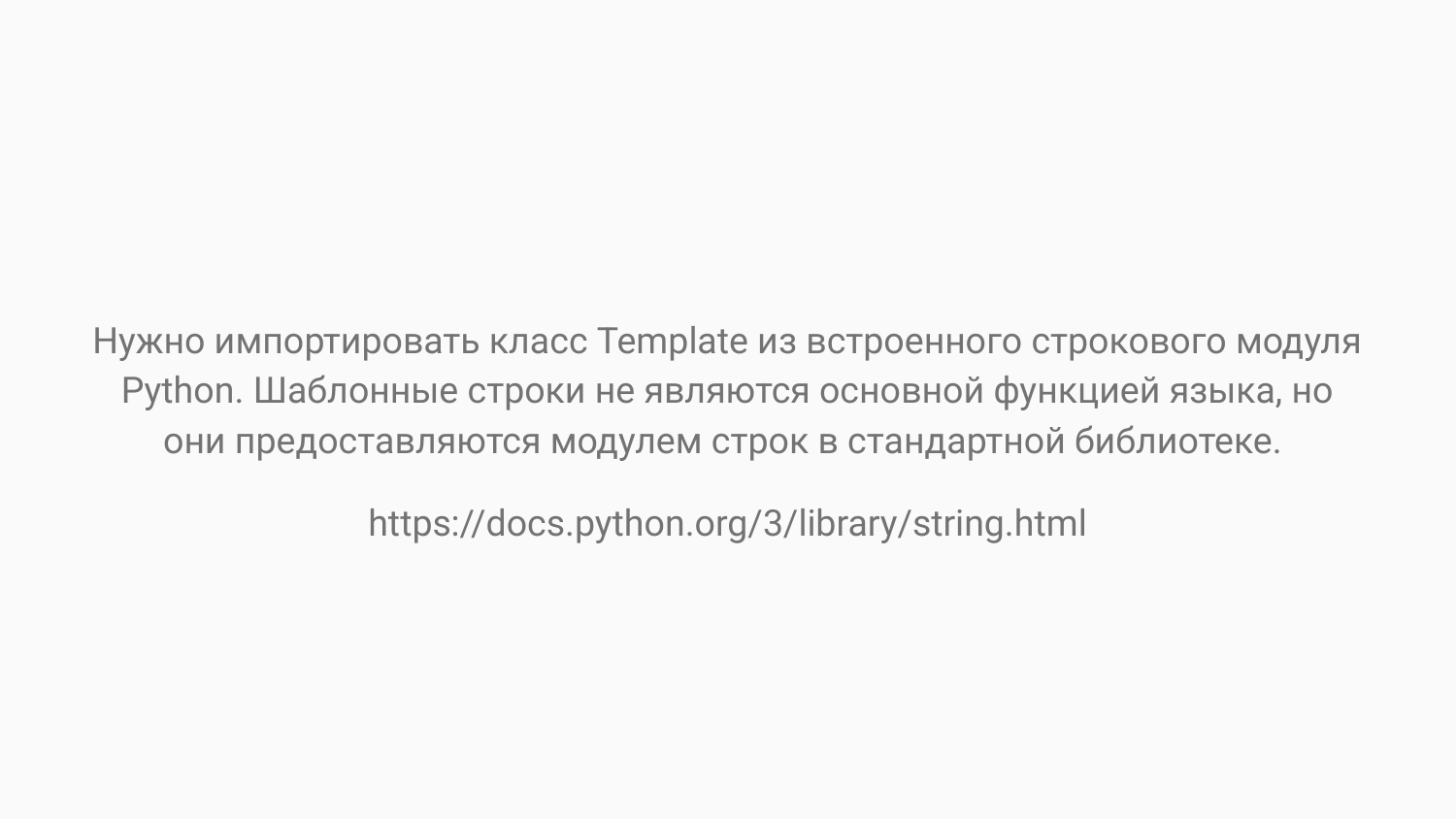

Нужно импортировать класс Template из встроенного строкового модуля Python. Шаблонные строки не являются основной функцией языка, но они предоставляются модулем строк в стандартной библиотеке.
https://docs.python.org/3/library/string.html